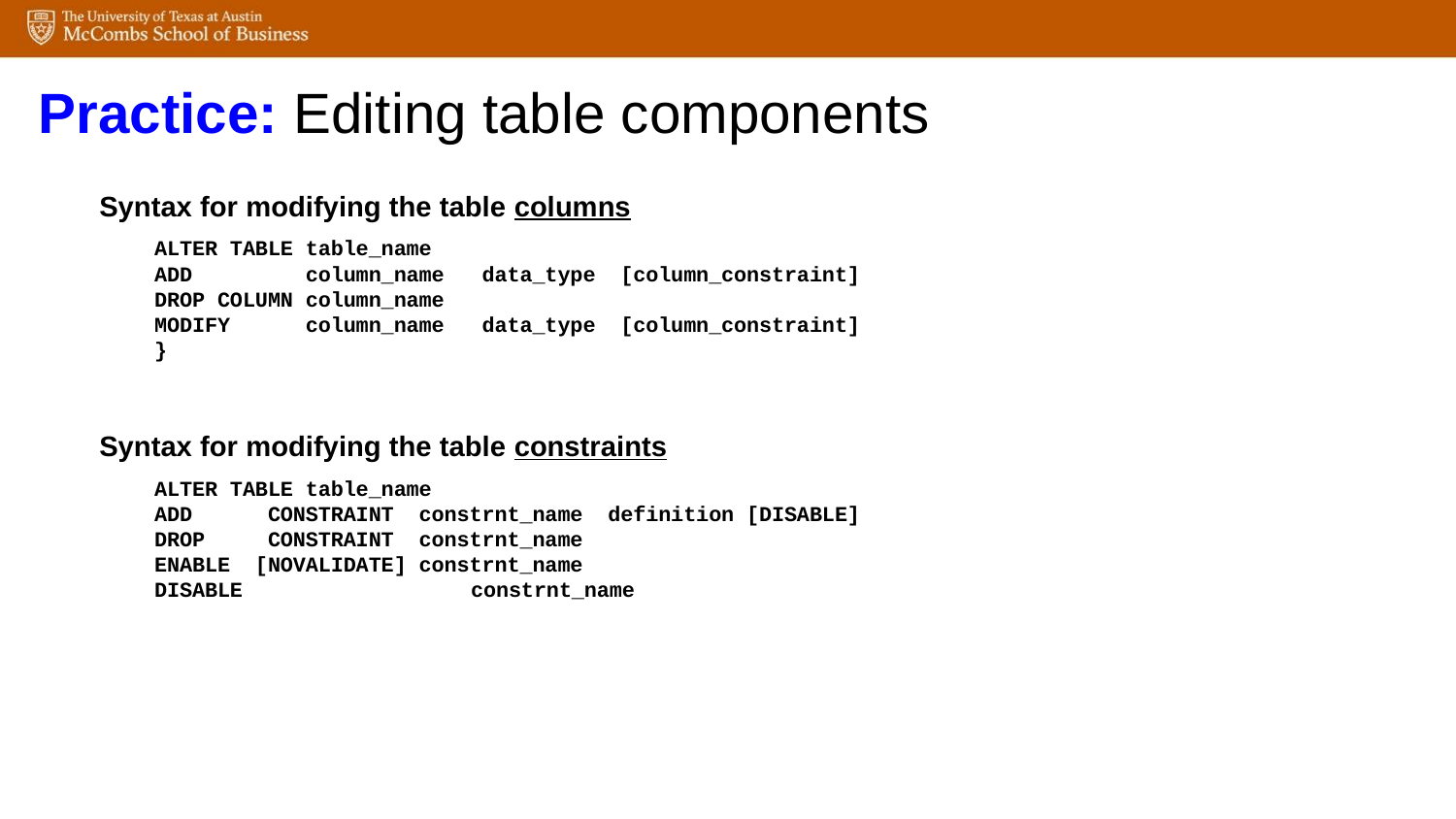

Practice: Editing table components
Syntax for modifying the table columns
ALTER TABLE table_name
ADD         column_name   data_type  [column_constraint]
DROP COLUMN column_name
MODIFY      column_name   data_type  [column_constraint]
}
Syntax for modifying the table constraints
ALTER TABLE table_name
ADD      CONSTRAINT  constrnt_name  definition [DISABLE]
DROP     CONSTRAINT  constrnt_name
ENABLE  [NOVALIDATE] constrnt_name
DISABLE 	 	  constrnt_name